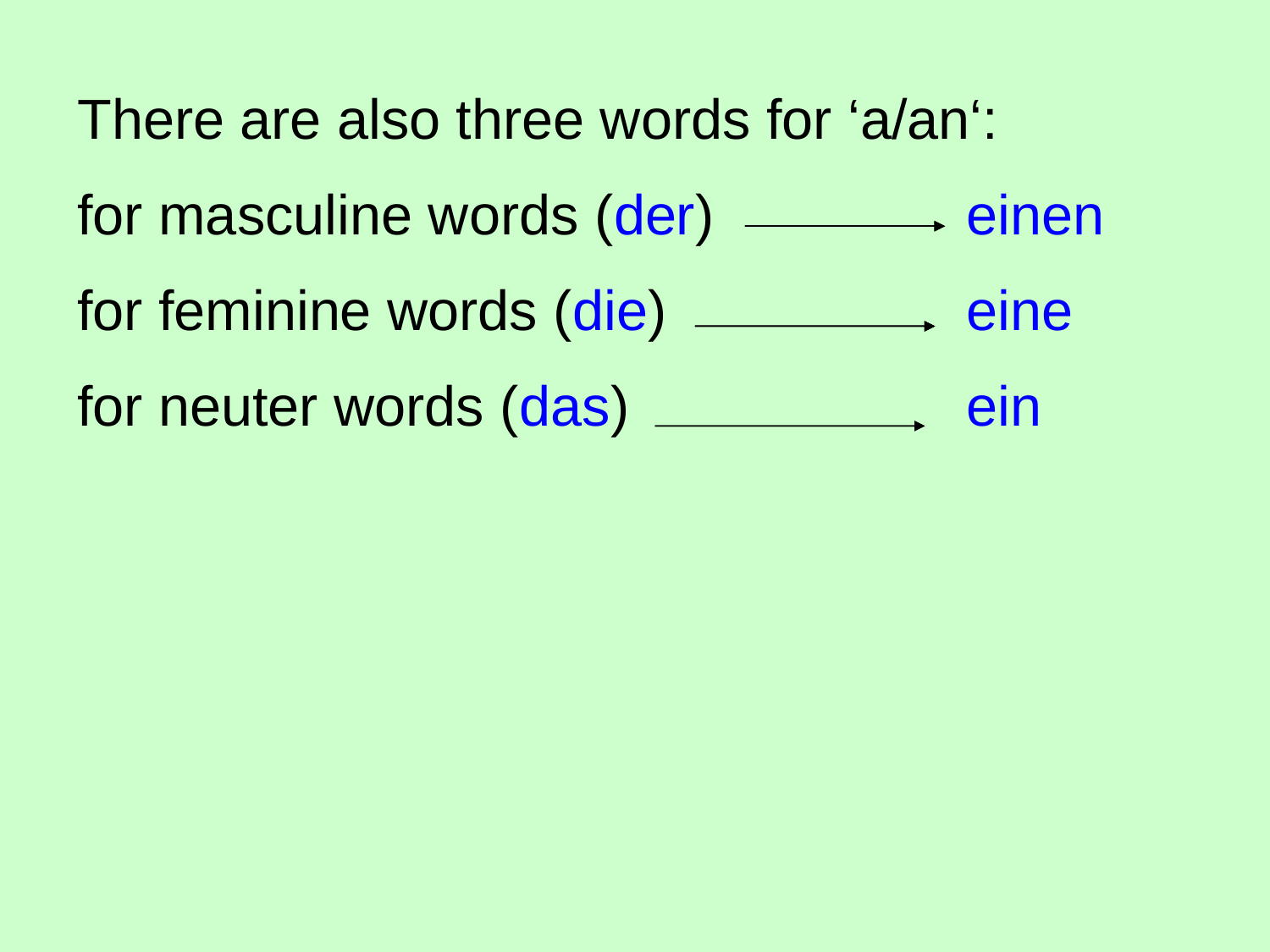

There are also three words for ‘a/an‘:
for masculine words (der) 		einen
for feminine words (die) 			eine
for neuter words (das)			ein